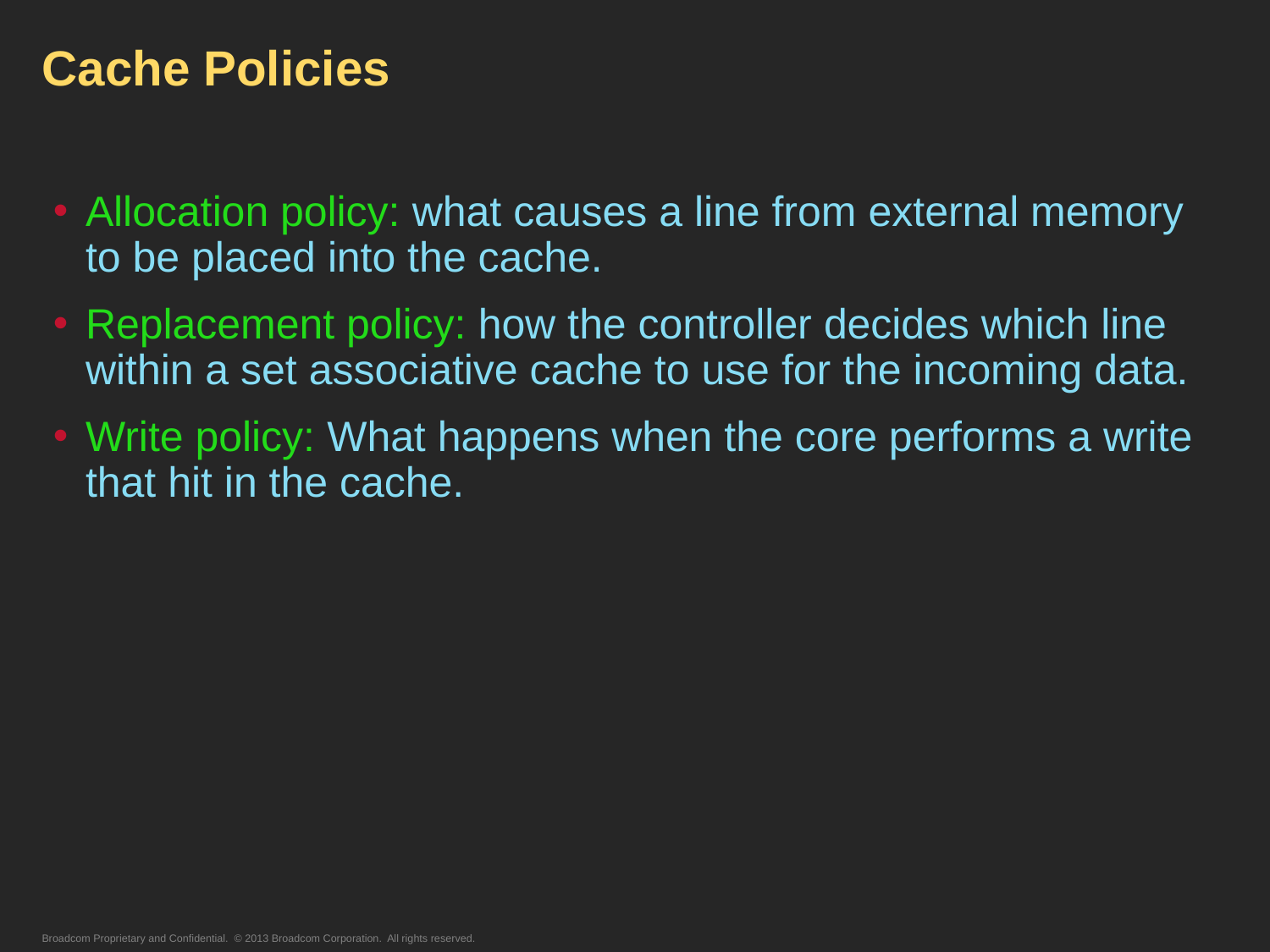

# Cache Policies
Allocation policy: what causes a line from external memory to be placed into the cache.
Replacement policy: how the controller decides which line within a set associative cache to use for the incoming data.
Write policy: What happens when the core performs a write that hit in the cache.

Broadcom Proprietary and Confidential.  © 2013 Broadcom Corporation.  All rights reserved.